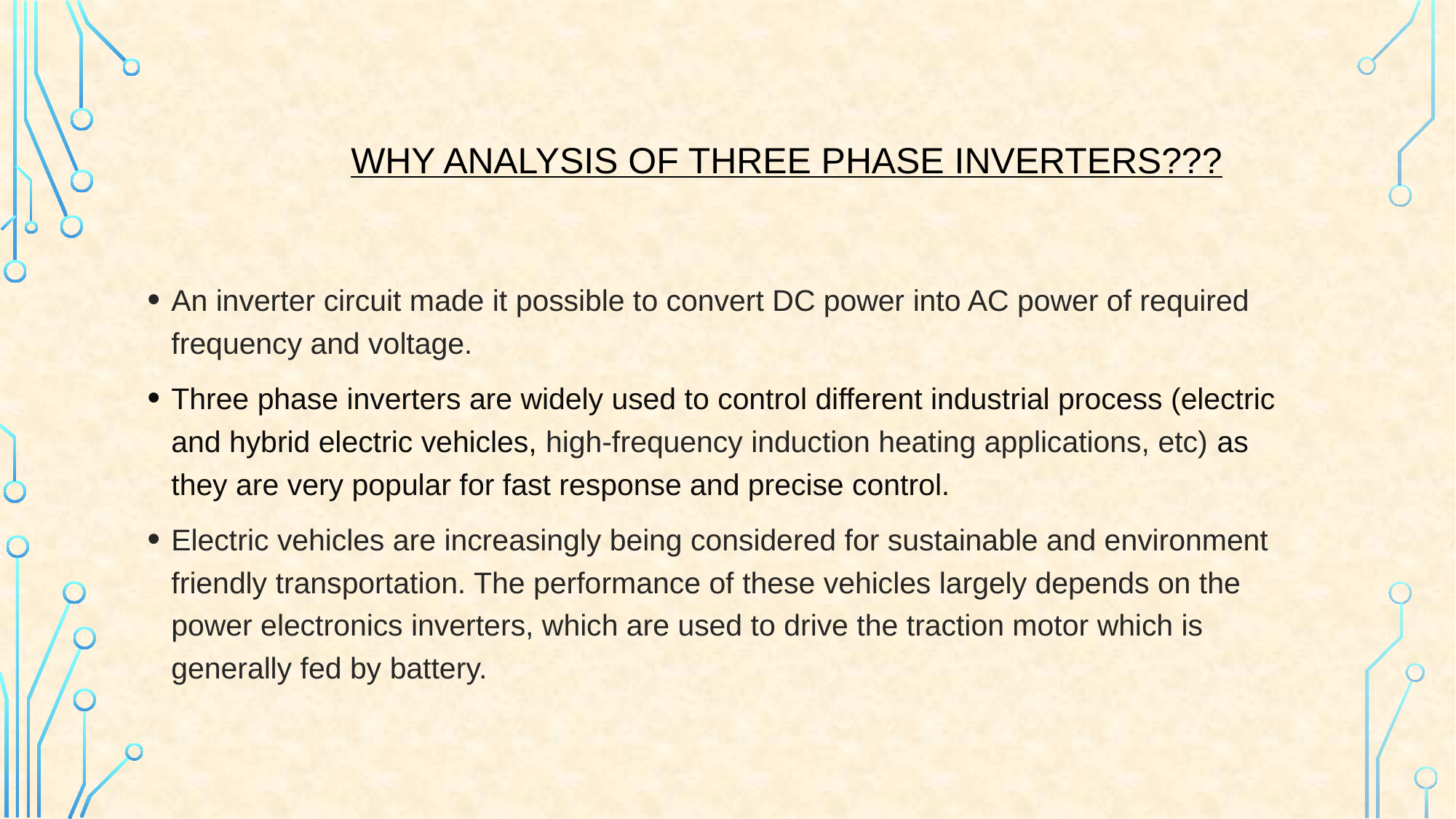

# WHY ANALYSIS OF three phase inverters???
An inverter circuit made it possible to convert DC power into AC power of required frequency and voltage.
Three phase inverters are widely used to control different industrial process (electric and hybrid electric vehicles, high-frequency induction heating applications, etc) as they are very popular for fast response and precise control.
Electric vehicles are increasingly being considered for sustainable and environment friendly transportation. The performance of these vehicles largely depends on the power electronics inverters, which are used to drive the traction motor which is generally fed by battery.